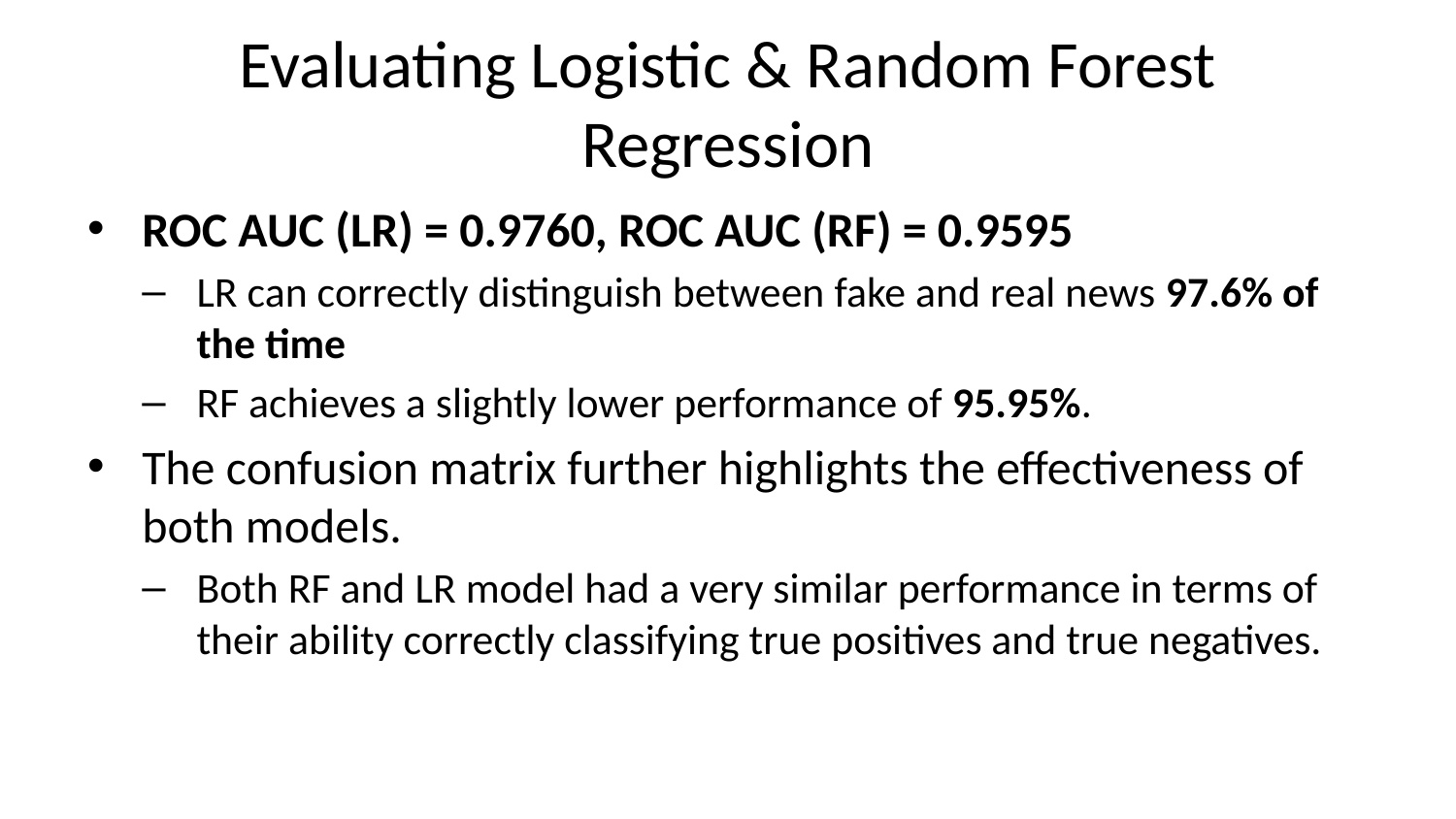

# Evaluating Logistic & Random Forest Regression
ROC AUC (LR) = 0.9760, ROC AUC (RF) = 0.9595
LR can correctly distinguish between fake and real news 97.6% of the time
RF achieves a slightly lower performance of 95.95%.
The confusion matrix further highlights the effectiveness of both models.
Both RF and LR model had a very similar performance in terms of their ability correctly classifying true positives and true negatives.